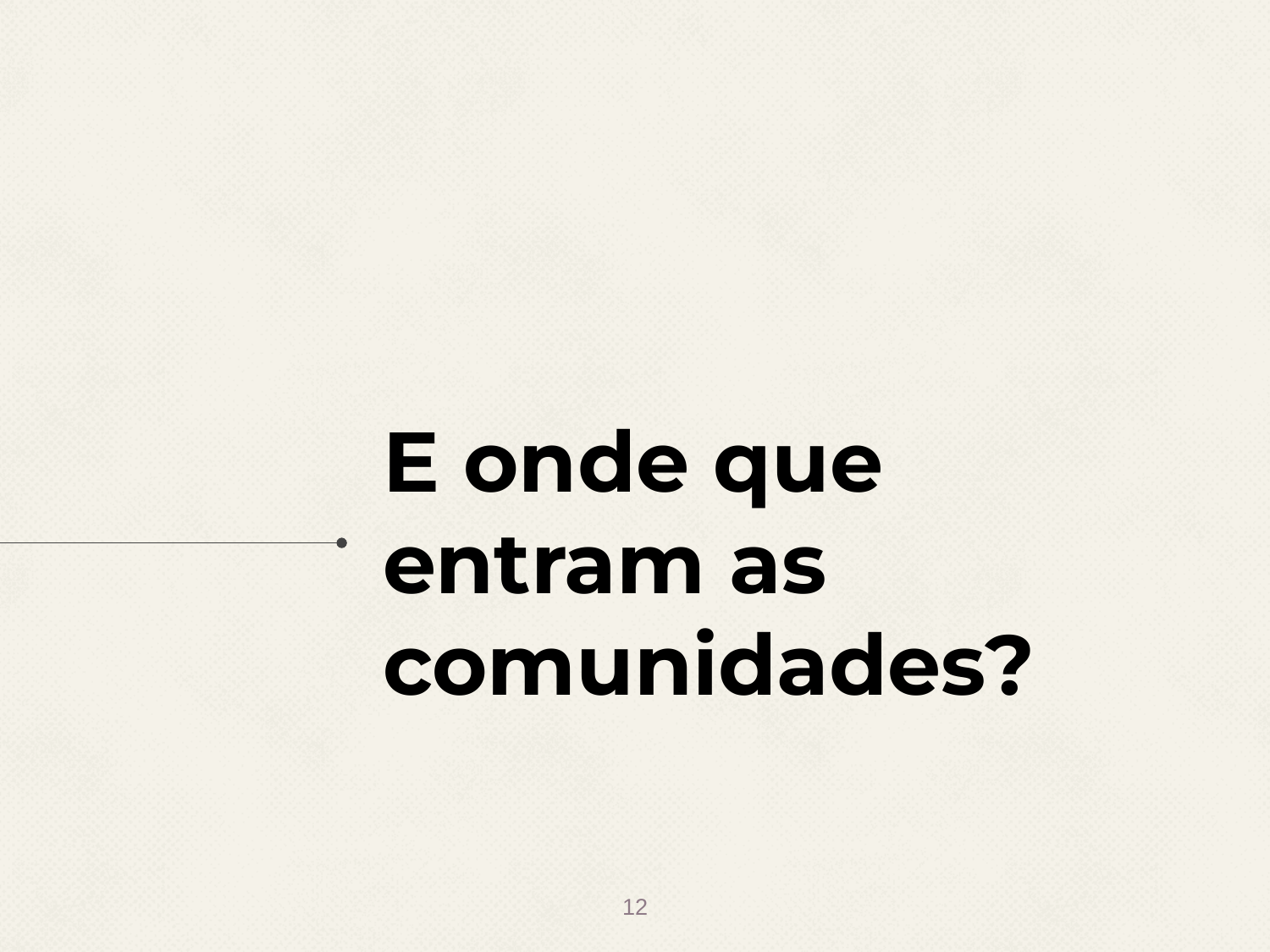

# E onde que entram as comunidades?
12